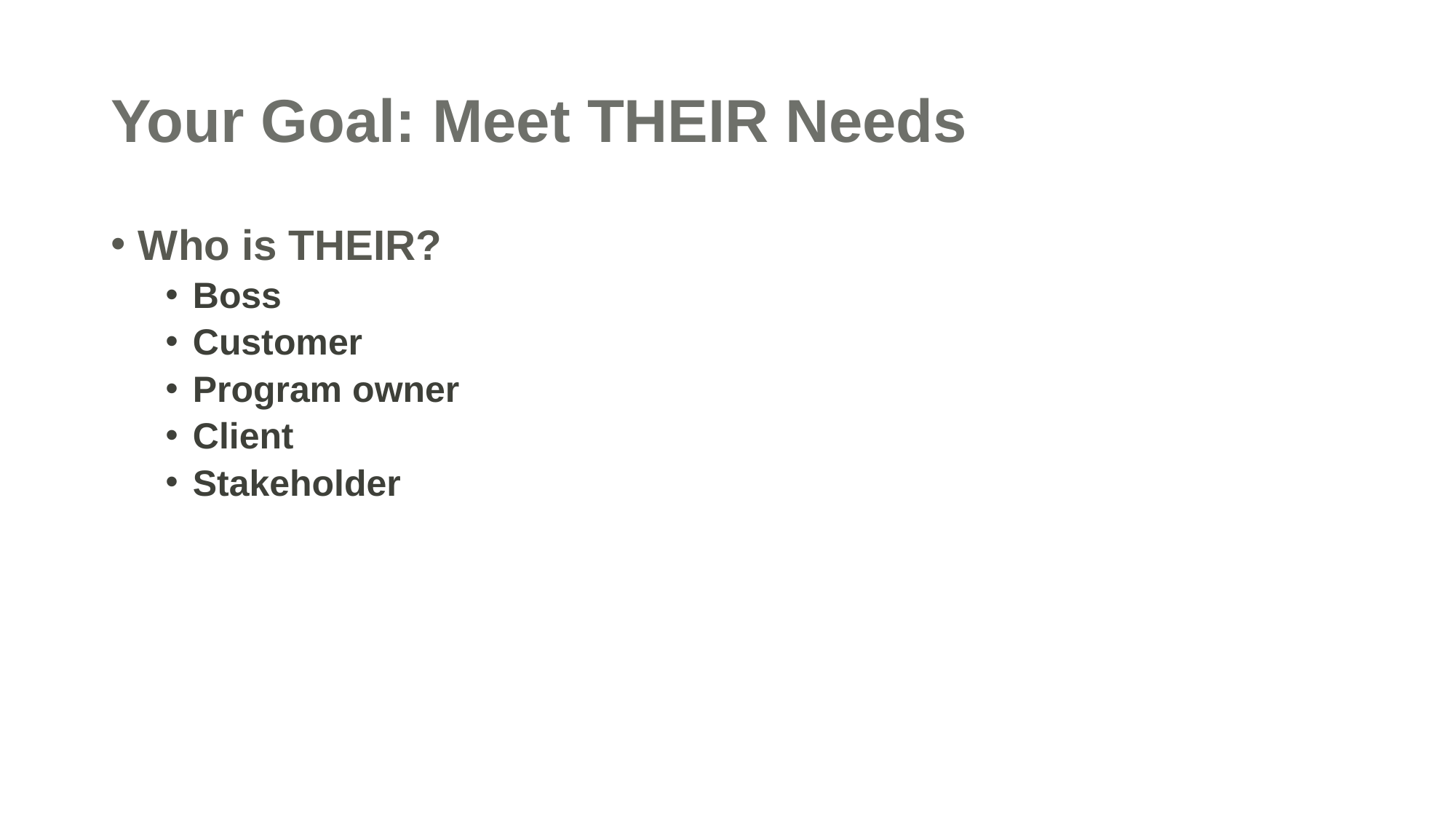

# Your Goal: Meet THEIR Needs
Who is THEIR?
Boss
Customer
Program owner
Client
Stakeholder